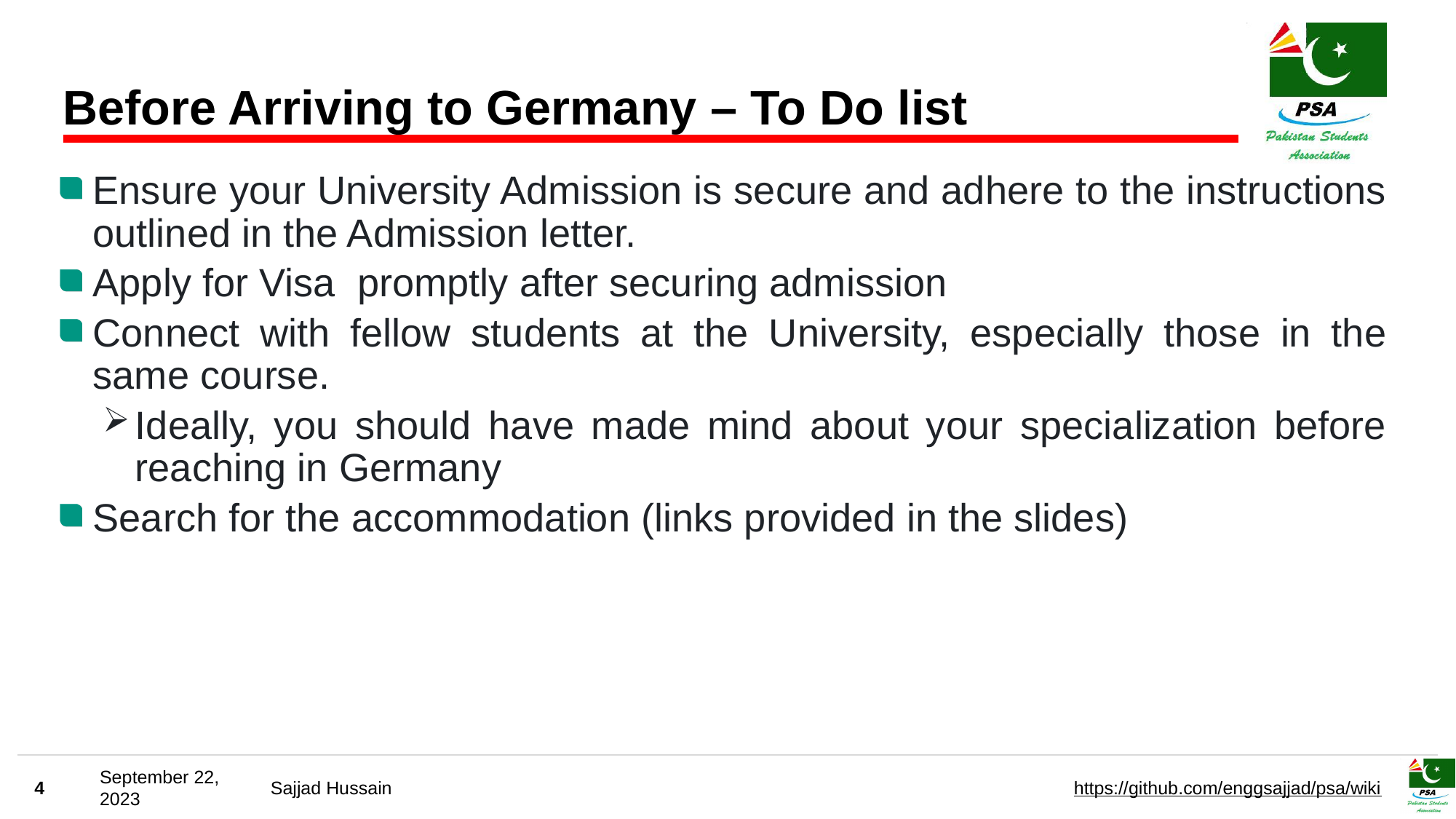

# Before Arriving to Germany – To Do list
Ensure your University Admission is secure and adhere to the instructions outlined in the Admission letter.
Apply for Visa  promptly after securing admission
Connect with fellow students at the University, especially those in the same course.
Ideally, you should have made mind about your specialization before reaching in Germany
Search for the accommodation (links provided in the slides)
4
September 22, 2023